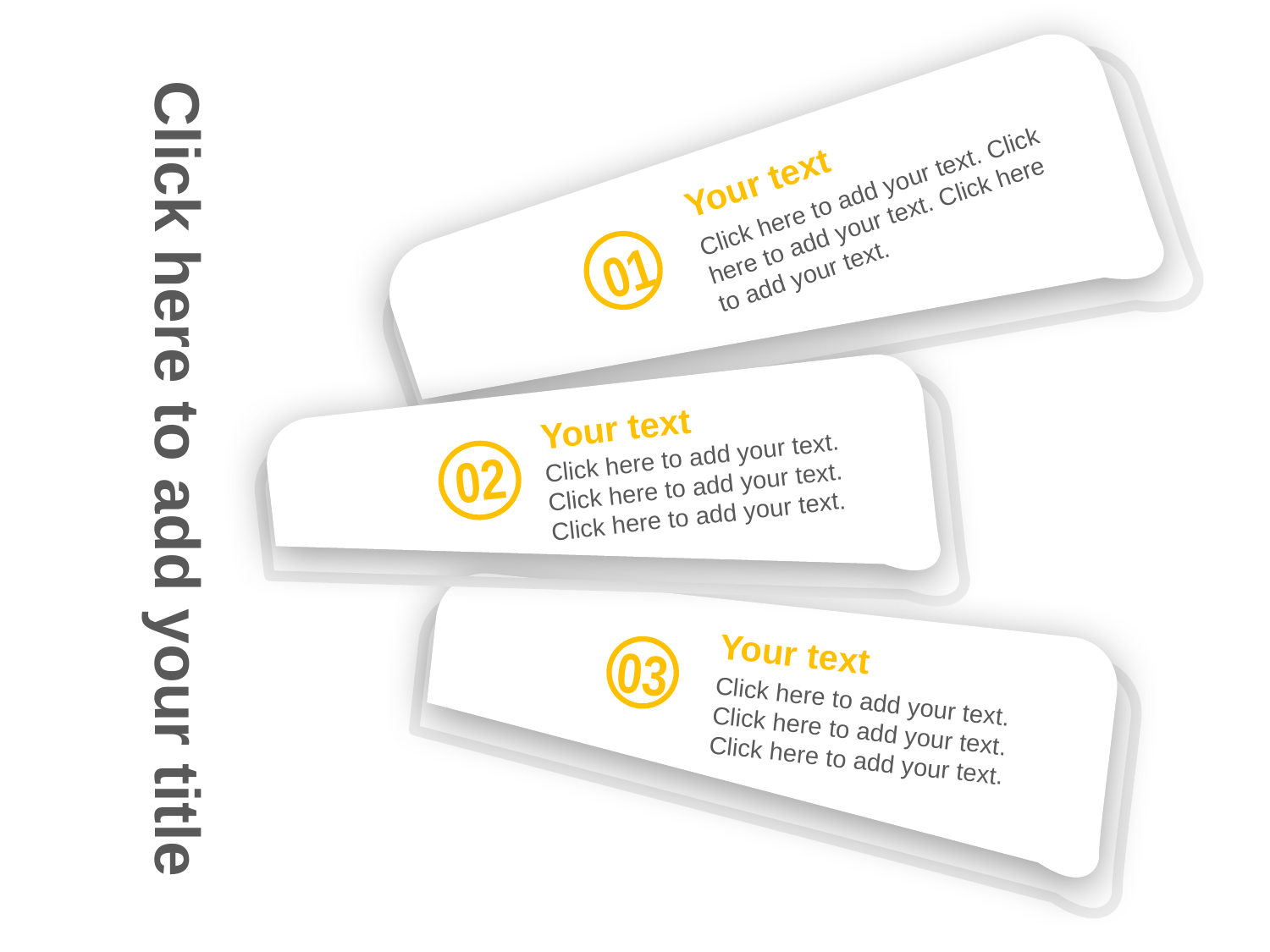

Your text

01
Click here to add your text. Click here to add your text. Click here to add your text.

Your text

Click here to add your title
Click here to add your text. Click here to add your text. Click here to add your text.

02

Your text

03
Click here to add your text. Click here to add your text. Click here to add your text.